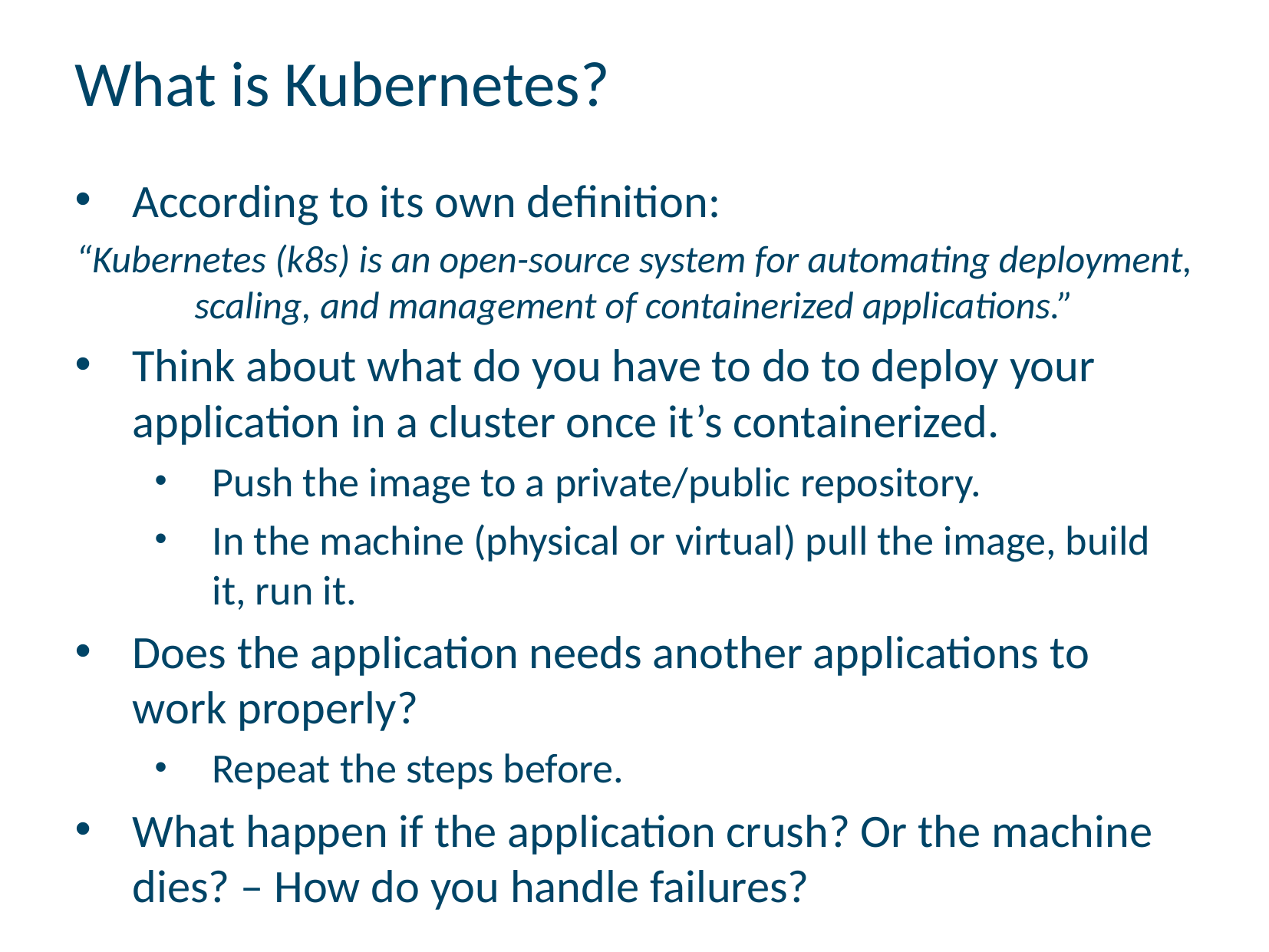

# What is Kubernetes?
According to its own definition:
“Kubernetes (k8s) is an open-source system for automating deployment, scaling, and management of containerized applications.”
Think about what do you have to do to deploy your application in a cluster once it’s containerized.
Push the image to a private/public repository.
In the machine (physical or virtual) pull the image, build it, run it.
Does the application needs another applications to work properly?
Repeat the steps before.
What happen if the application crush? Or the machine dies? – How do you handle failures?